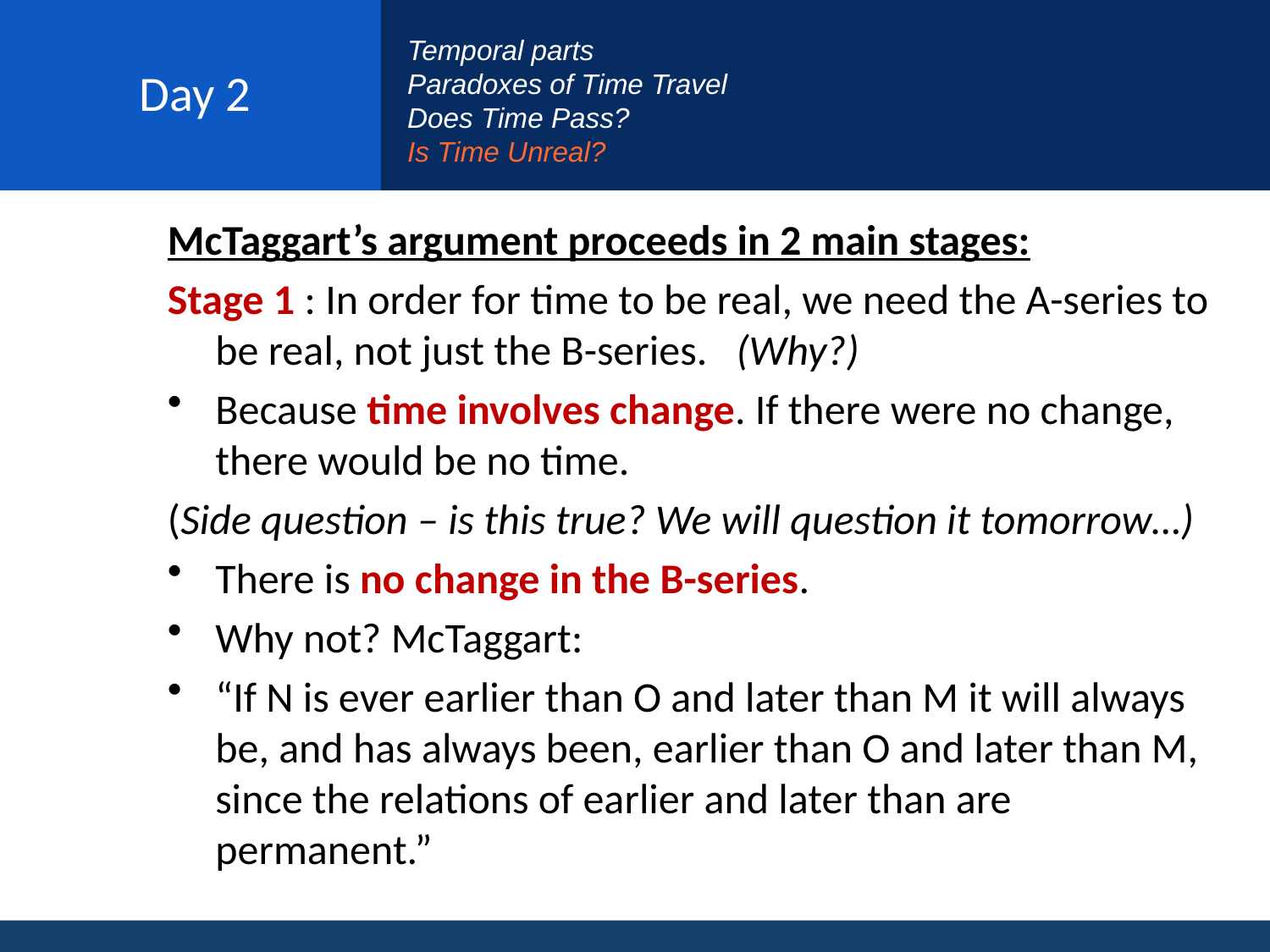

# Day 2
Temporal parts
Paradoxes of Time Travel
Does Time Pass?
Is Time Unreal?

McTaggart’s argument proceeds in 2 main stages:
Stage 1 : In order for time to be real, we need the A-series to be real, not just the B-series.   (Why?)
Because time involves change. If there were no change, there would be no time.
(Side question – is this true? We will question it tomorrow…)
There is no change in the B-series.
Why not? McTaggart:
“If N is ever earlier than O and later than M it will always be, and has always been, earlier than O and later than M, since the relations of earlier and later than are permanent.”